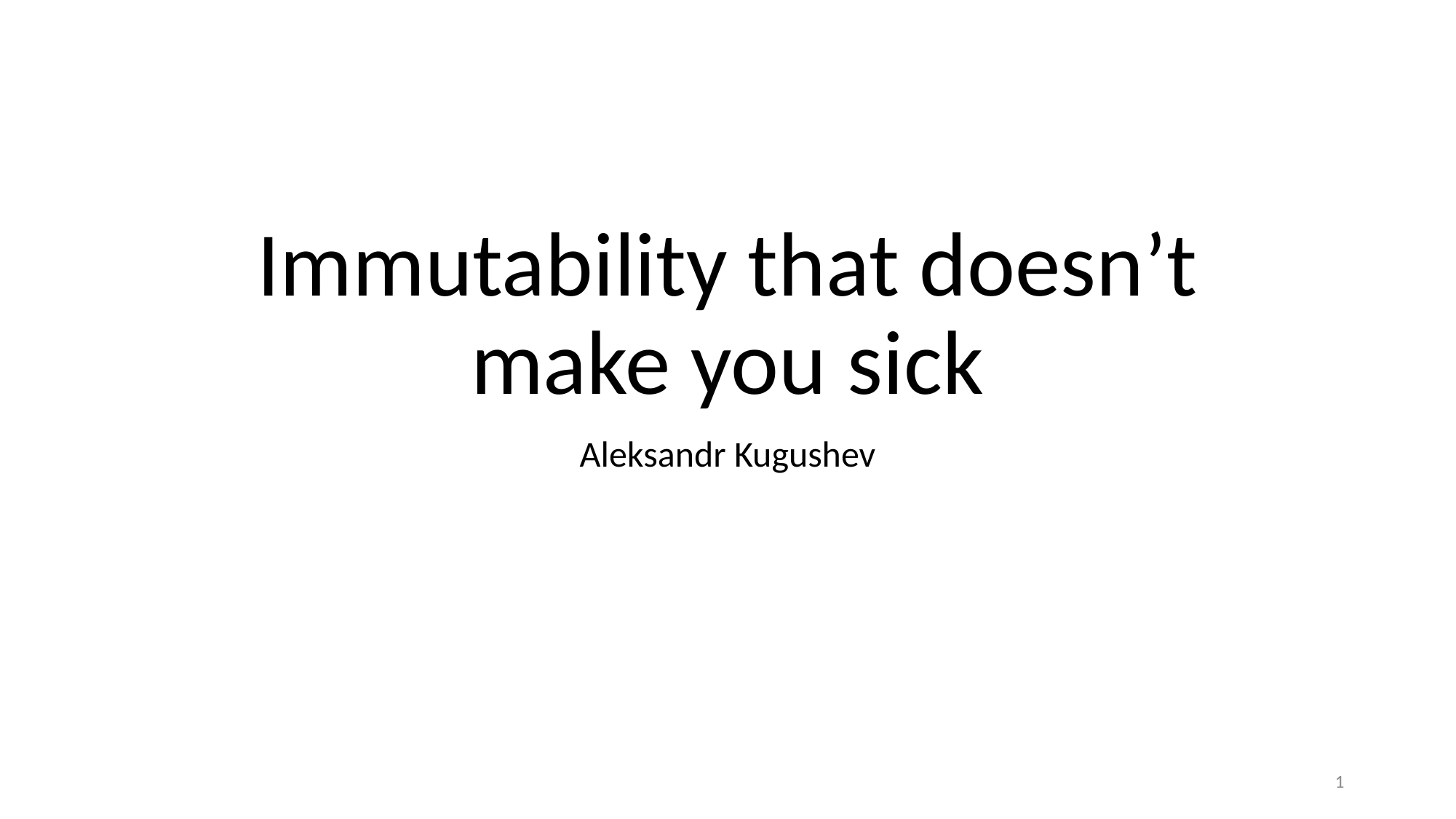

# Immutability that doesn’t make you sick
Aleksandr Kugushev
1